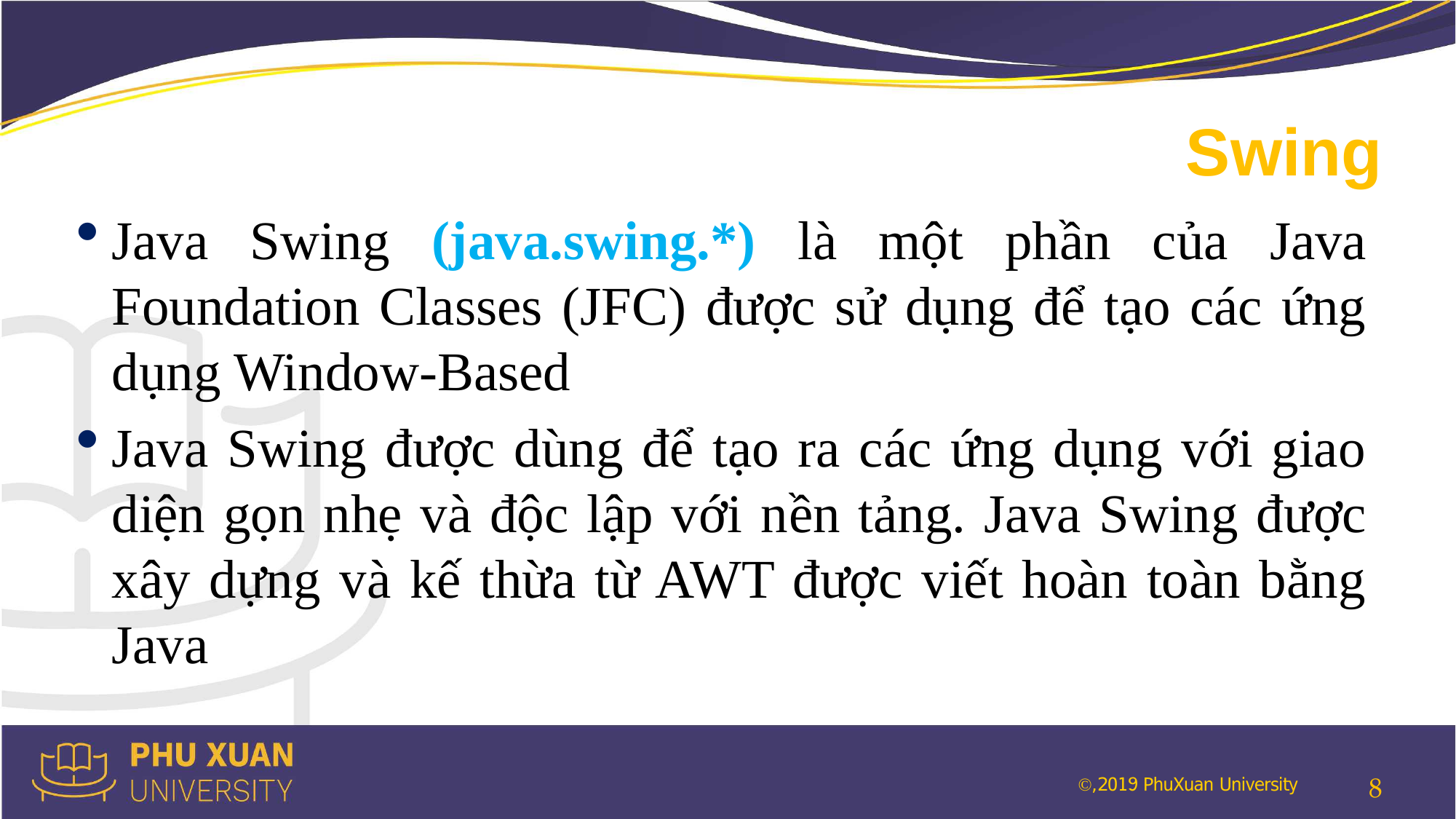

# Swing
Java Swing (java.swing.*) là một phần của Java Foundation Classes (JFC) được sử dụng để tạo các ứng dụng Window-Based
Java Swing được dùng để tạo ra các ứng dụng với giao diện gọn nhẹ và độc lập với nền tảng. Java Swing được xây dựng và kế thừa từ AWT được viết hoàn toàn bằng Java

8